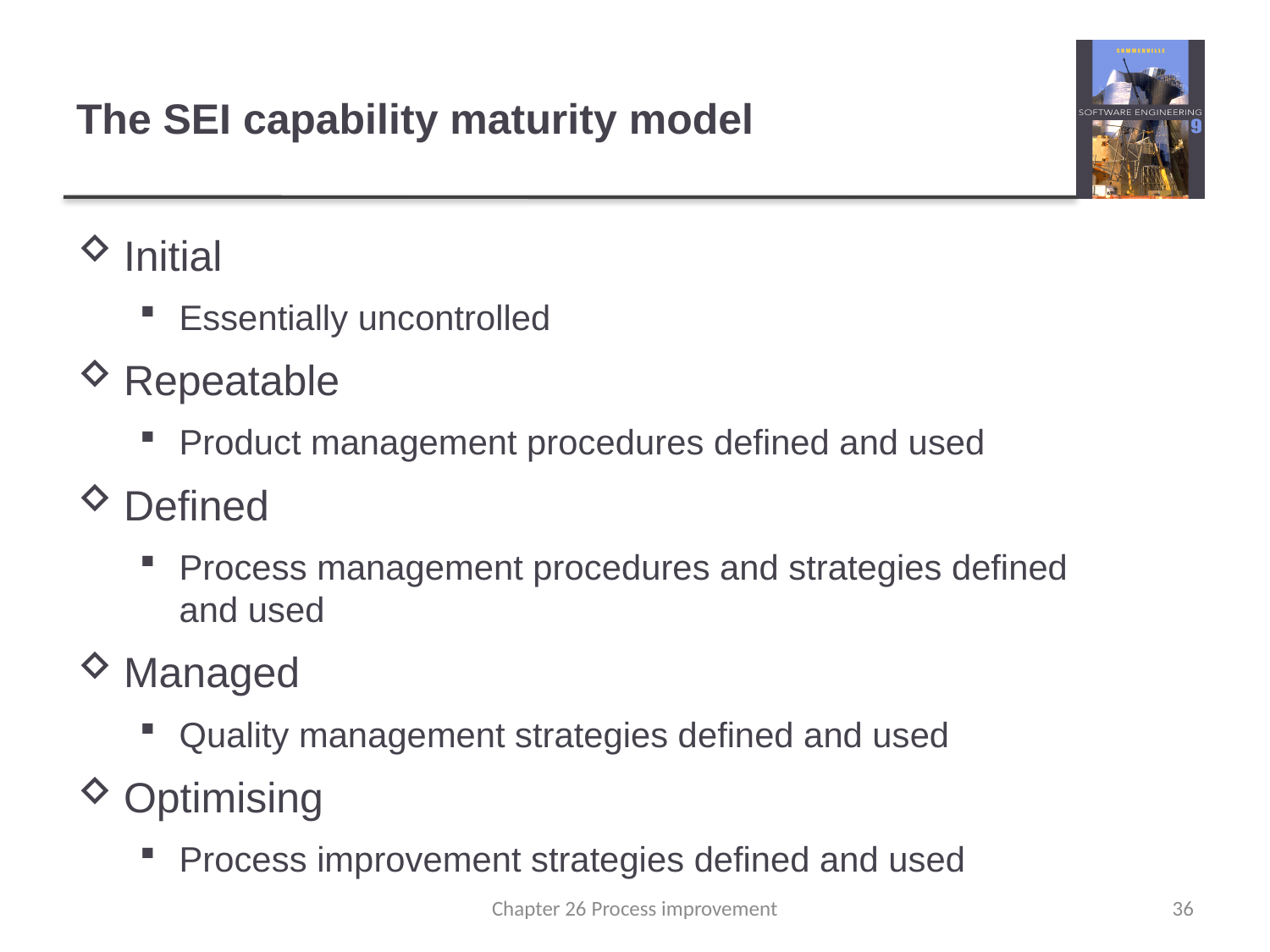

# The SEI capability maturity model
Initial
Essentially uncontrolled
Repeatable
Product management procedures defined and used
Defined
Process management procedures and strategies defined
and used
Managed
Quality management strategies defined and used
Optimising
Process improvement strategies defined and used
Chapter 26 Process improvement
36